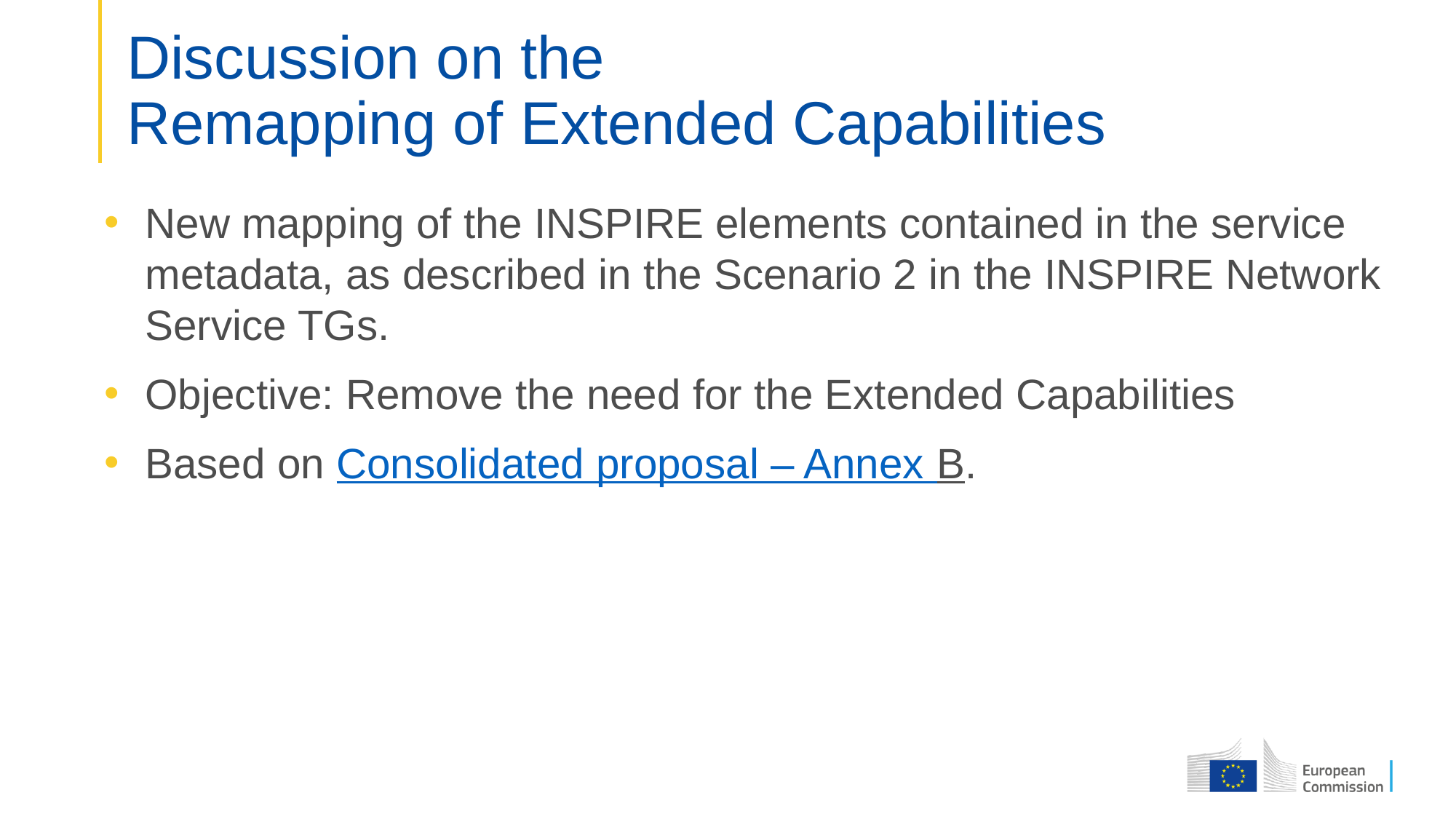

# Discussion on the Remapping of Extended Capabilities
New mapping of the INSPIRE elements contained in the service metadata, as described in the Scenario 2 in the INSPIRE Network Service TGs.
Objective: Remove the need for the Extended Capabilities
Based on Consolidated proposal – Annex B.